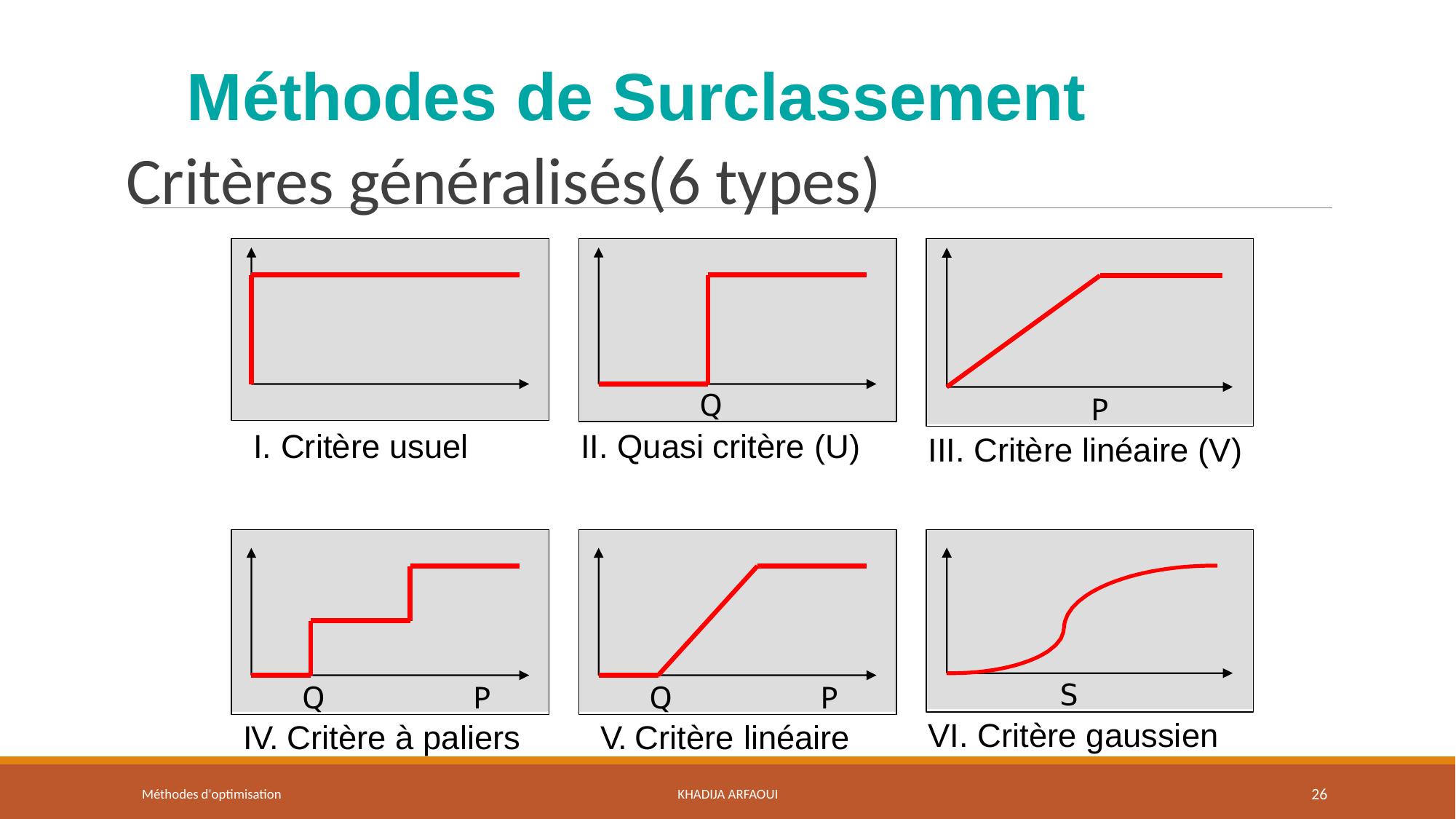

Méthodes de Surclassement
# Critères généralisés(6 types)

Q

P
I. Critère usuel
II. Quasi critère (U)
III. Critère linéaire (V)

S

Q	P

Q	P
VI. Critère gaussien
IV. Critère à paliers
V. Critère linéaire
Méthodes d'optimisation
Khadija ARFAOUI
26